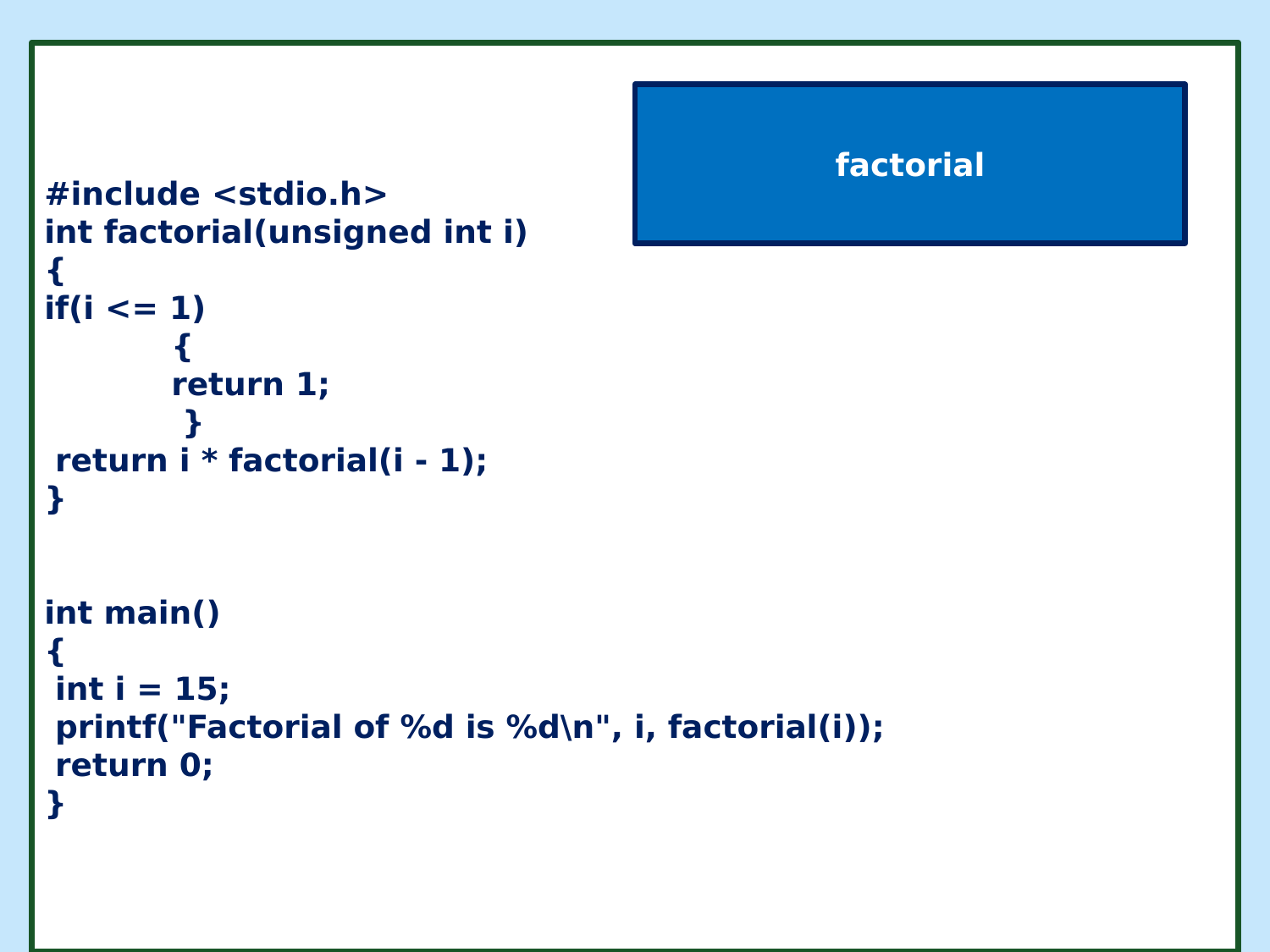

#include <stdio.h>
int factorial(unsigned int i)
{
if(i <= 1)
	{
	return 1;
	 }
 return i * factorial(i - 1);
}

int main()
{
 int i = 15;
 printf("Factorial of %d is %d\n", i, factorial(i));
 return 0;
}
#
factorial

© Oxford University Press 2013. All rights reserved.